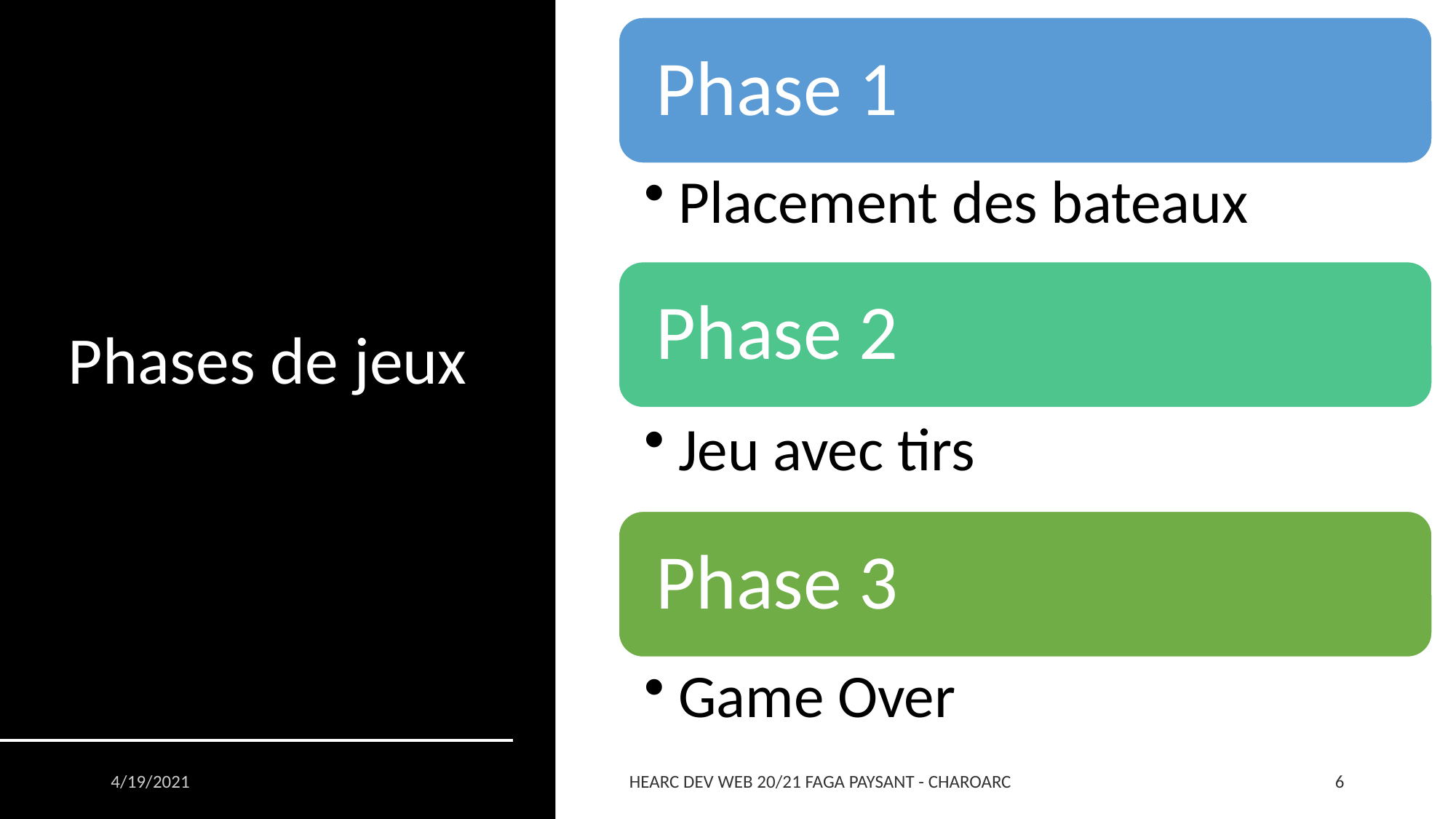

Phase 1
Placement des bateaux
Phase 2
Jeu avec tirs
Phase 3
Game Over
# Phases de jeux
4/19/2021
HEARC DEV WEB 20/21 FAGA PAYSANT - CHAROARC
6